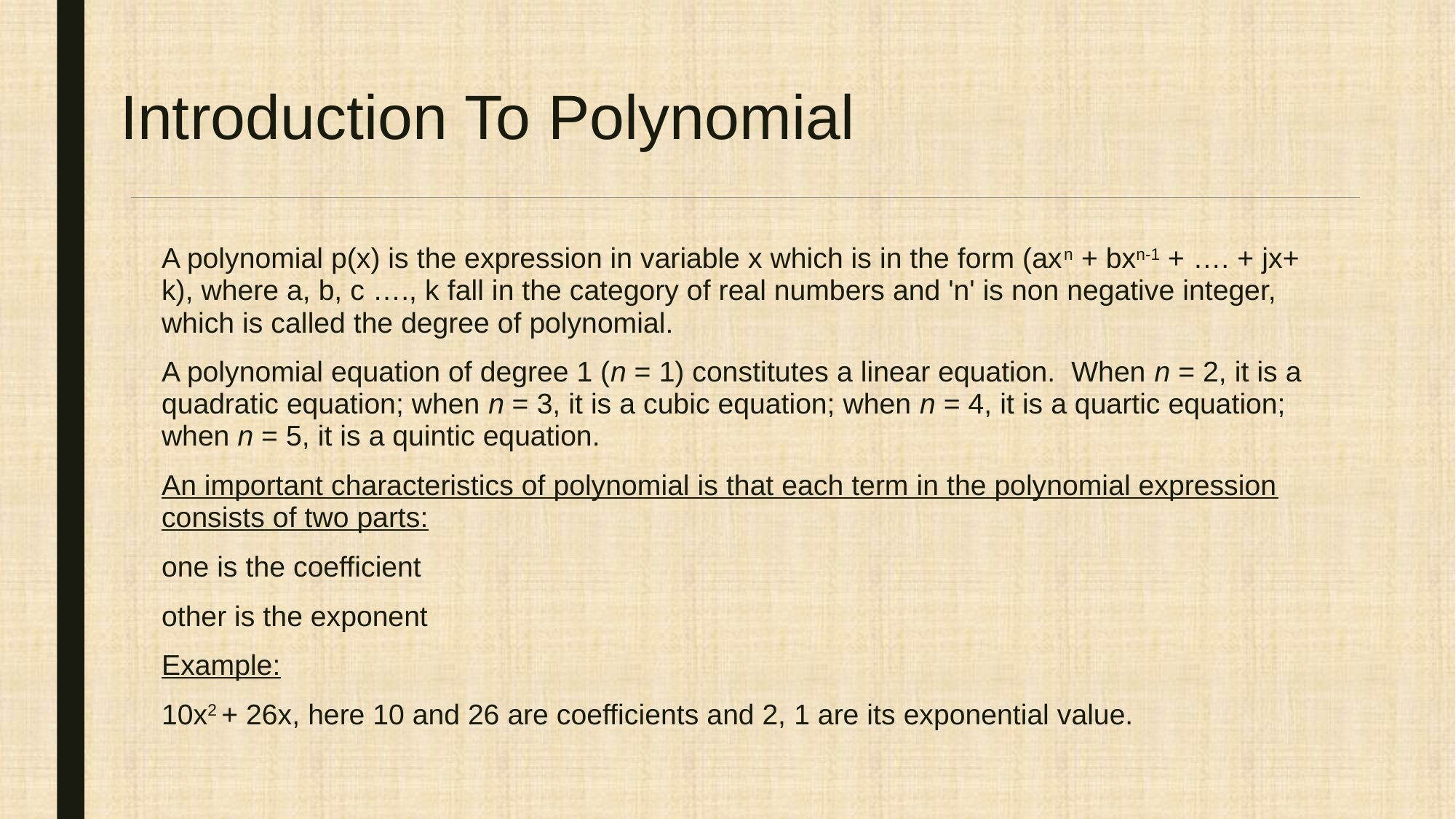

# Introduction To Polynomial
A polynomial p(x) is the expression in variable x which is in the form (axn + bxn-1 + …. + jx+ k), where a, b, c …., k fall in the category of real numbers and 'n' is non negative integer, which is called the degree of polynomial.
A polynomial equation of degree 1 (n = 1) constitutes a linear equation.  When n = 2, it is a quadratic equation; when n = 3, it is a cubic equation; when n = 4, it is a quartic equation; when n = 5, it is a quintic equation.
An important characteristics of polynomial is that each term in the polynomial expression consists of two parts:
one is the coefficient
other is the exponent
Example:
10x2 + 26x, here 10 and 26 are coefficients and 2, 1 are its exponential value.